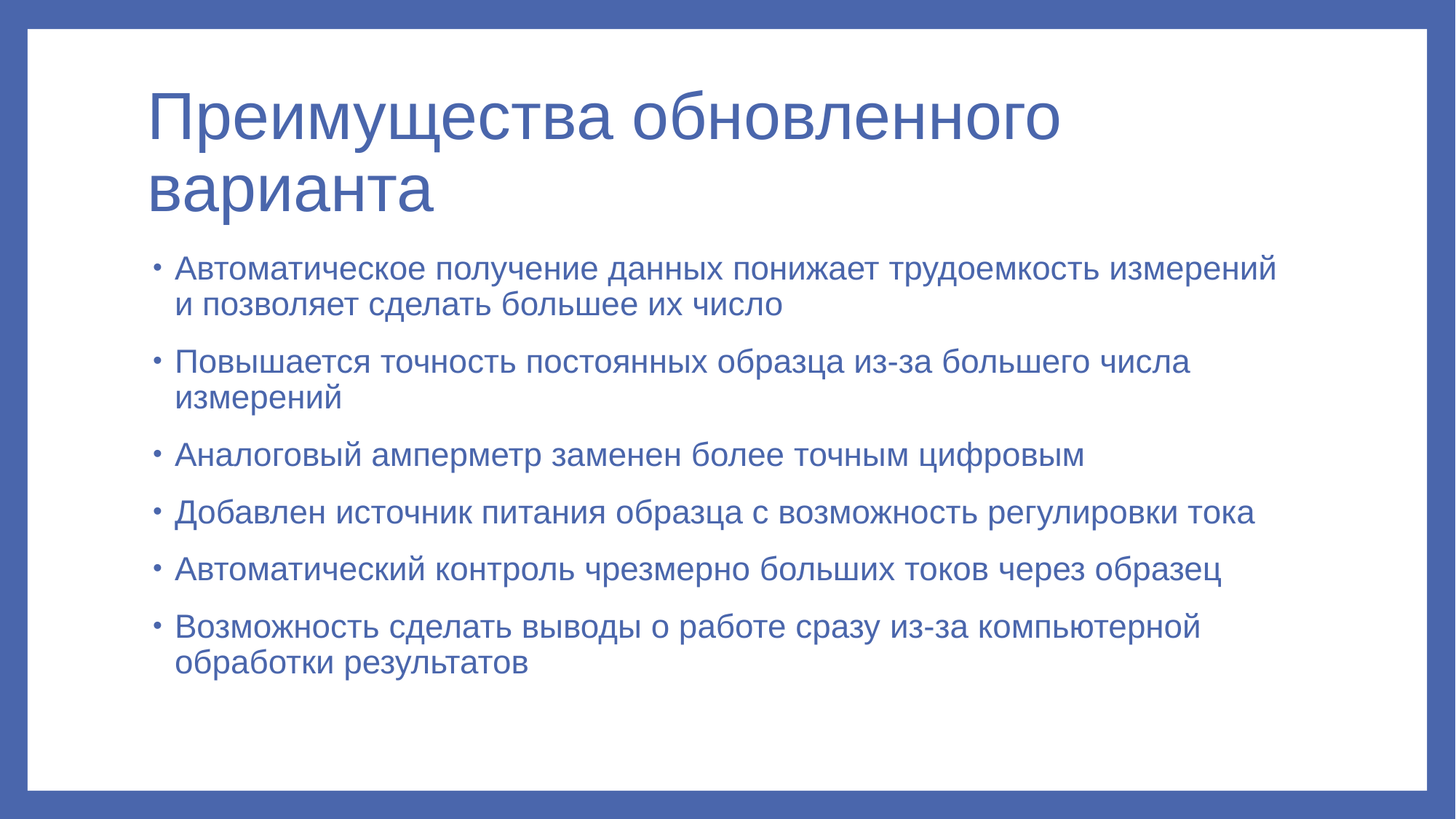

# Преимущества обновленного варианта
Автоматическое получение данных понижает трудоемкость измерений и позволяет сделать большее их число
Повышается точность постоянных образца из-за большего числа измерений
Аналоговый амперметр заменен более точным цифровым
Добавлен источник питания образца с возможность регулировки тока
Автоматический контроль чрезмерно больших токов через образец
Возможность сделать выводы о работе сразу из-за компьютерной обработки результатов